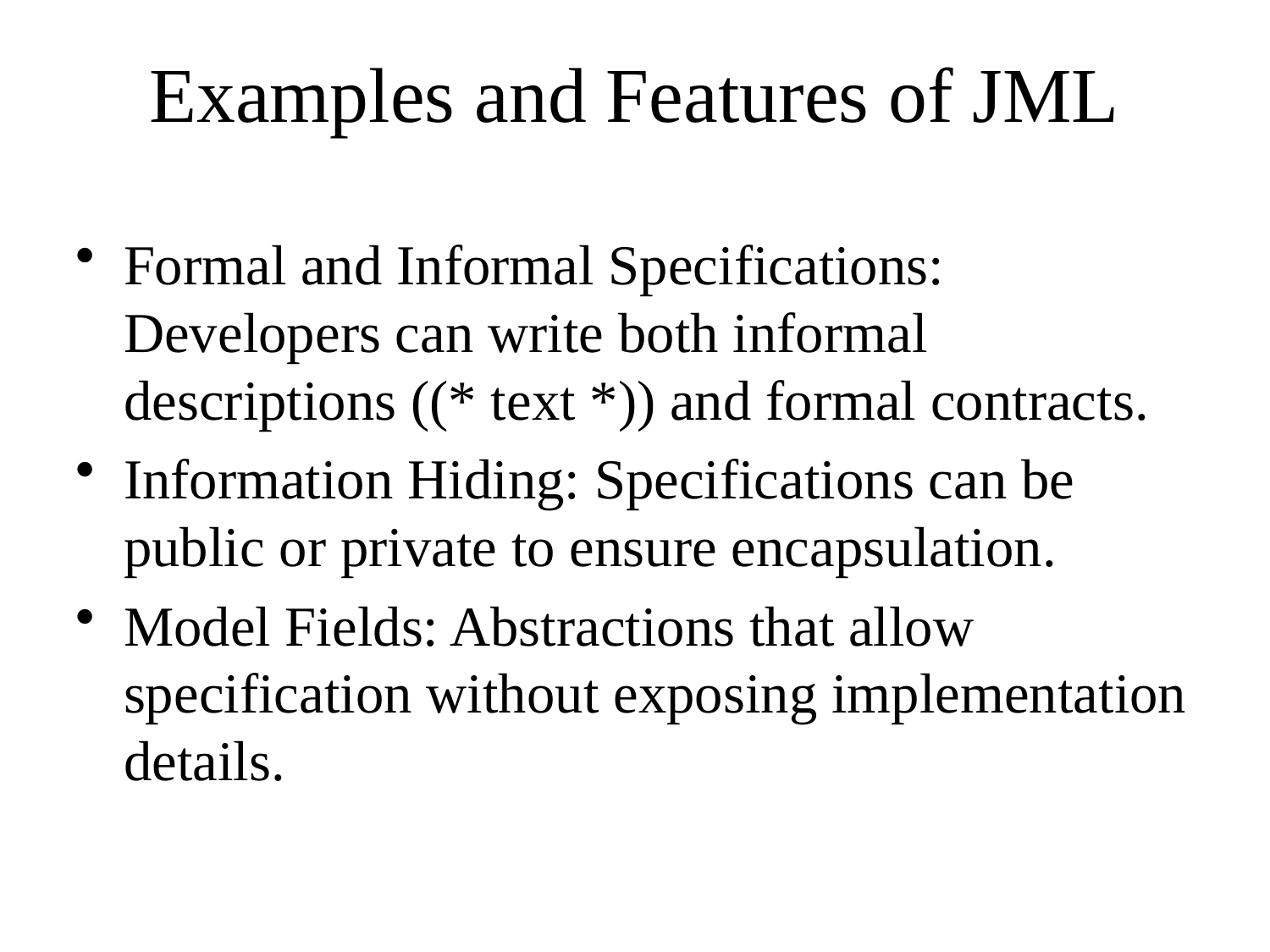

# Examples and Features of JML
Formal and Informal Specifications: Developers can write both informal descriptions ((* text *)) and formal contracts.
Information Hiding: Specifications can be public or private to ensure encapsulation.
Model Fields: Abstractions that allow specification without exposing implementation details.